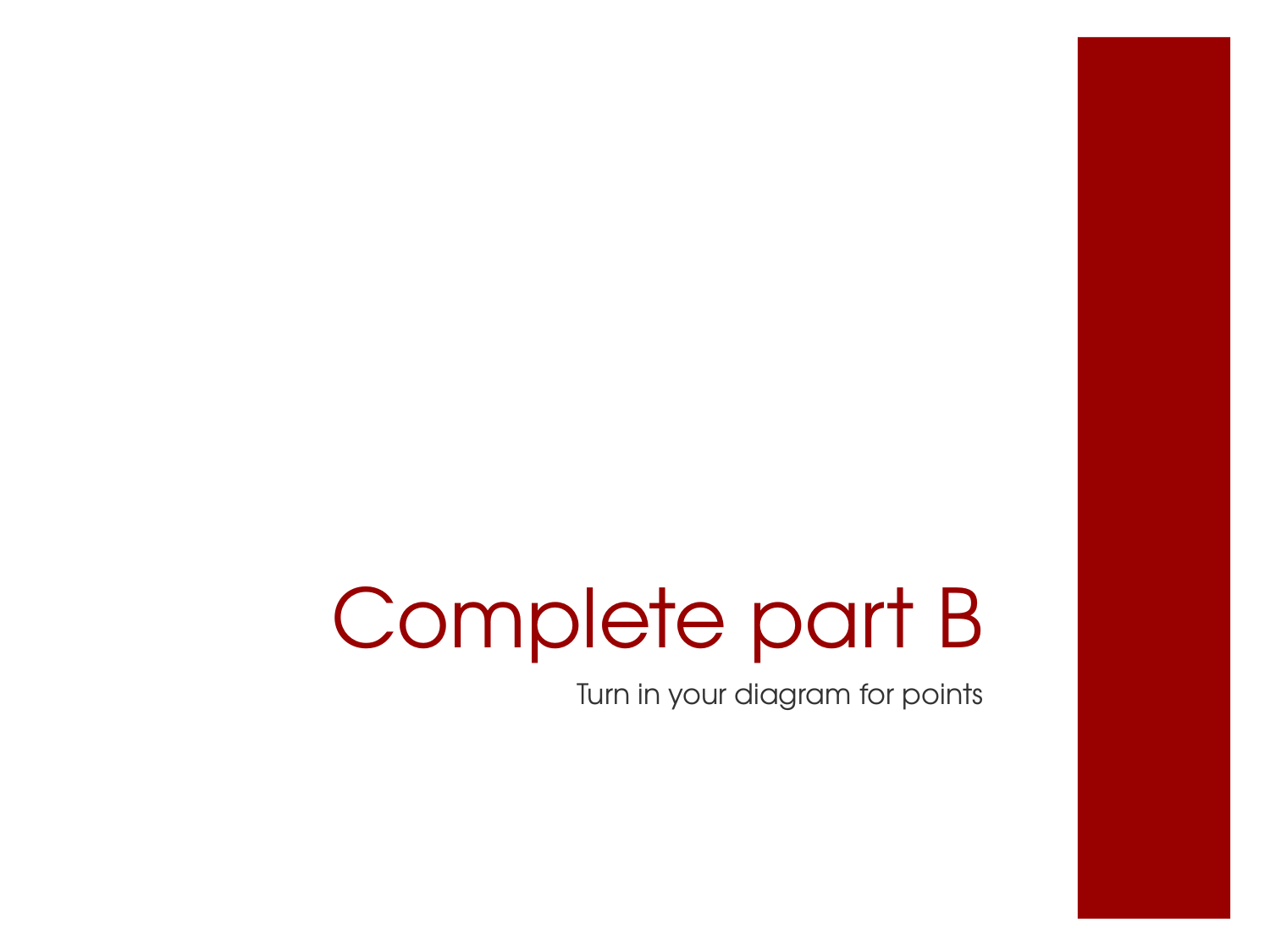

# Complete part B
Turn in your diagram for points